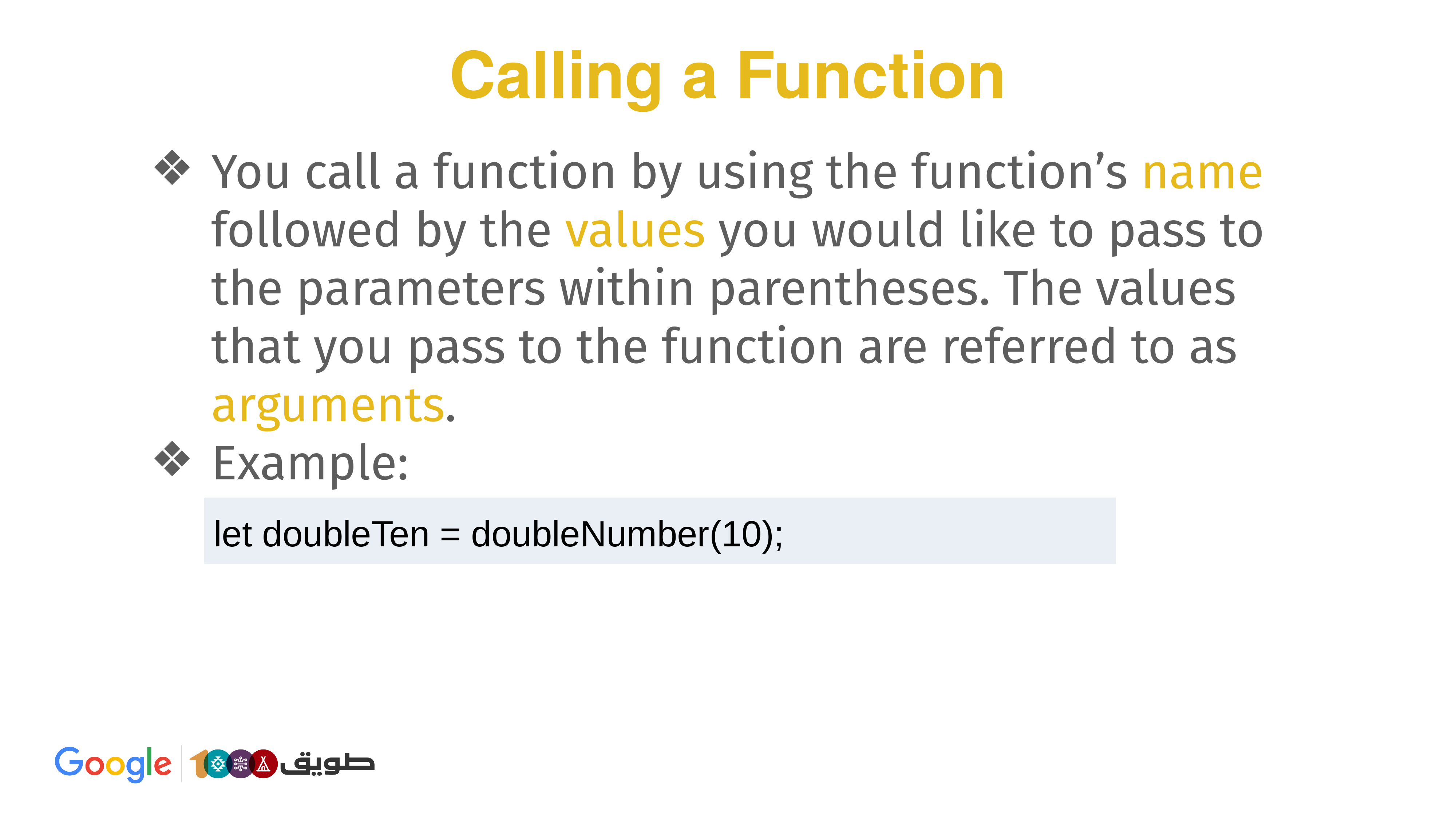

Calling a Function
You call a function by using the function’s name followed by the values you would like to pass to the parameters within parentheses. The values that you pass to the function are referred to as arguments.
Example:
| let doubleTen = doubleNumber(10); |
| --- |